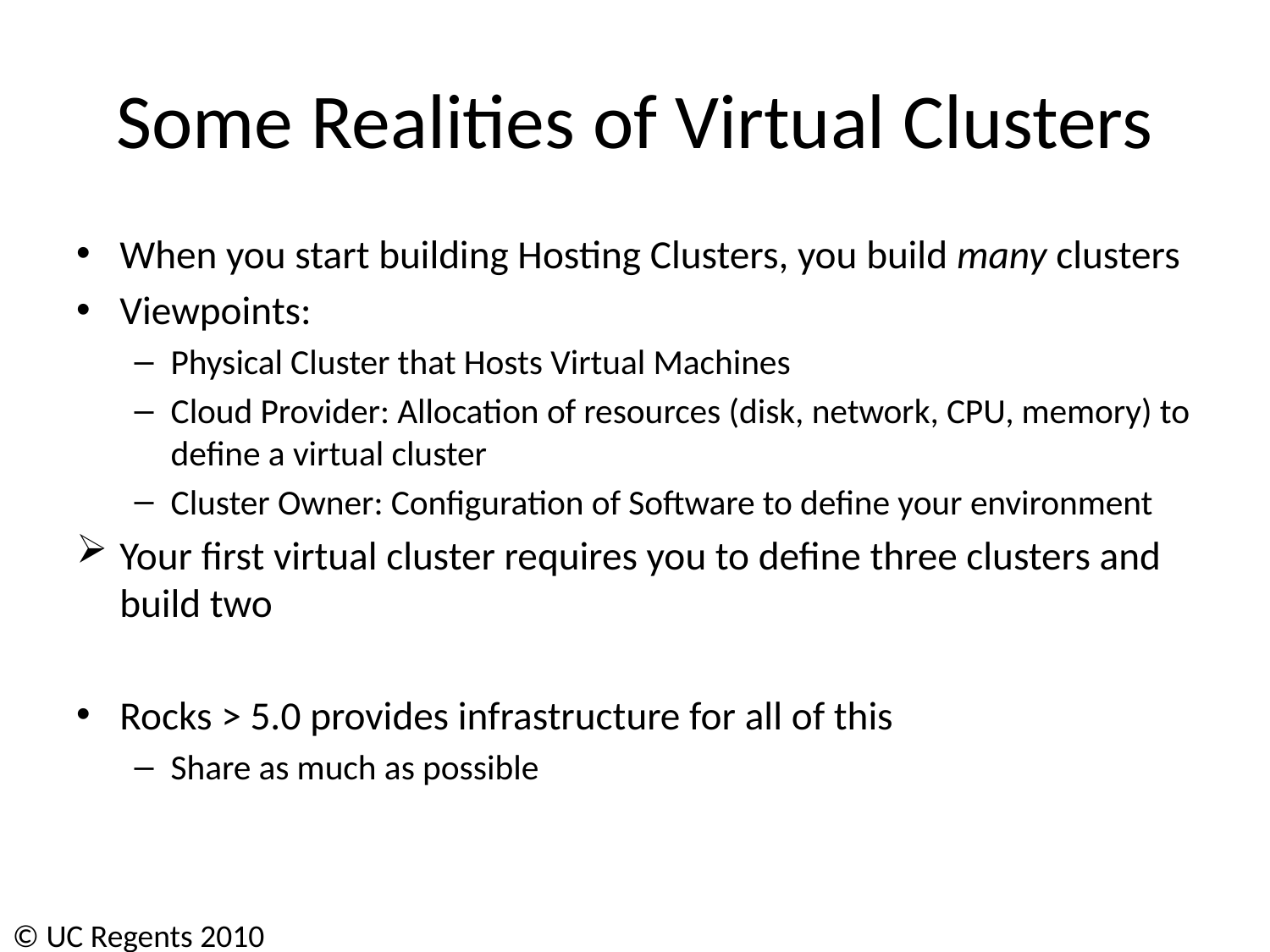

# Some Realities of Virtual Clusters
When you start building Hosting Clusters, you build many clusters
Viewpoints:
Physical Cluster that Hosts Virtual Machines
Cloud Provider: Allocation of resources (disk, network, CPU, memory) to define a virtual cluster
Cluster Owner: Configuration of Software to define your environment
Your first virtual cluster requires you to define three clusters and build two

Rocks > 5.0 provides infrastructure for all of this
Share as much as possible